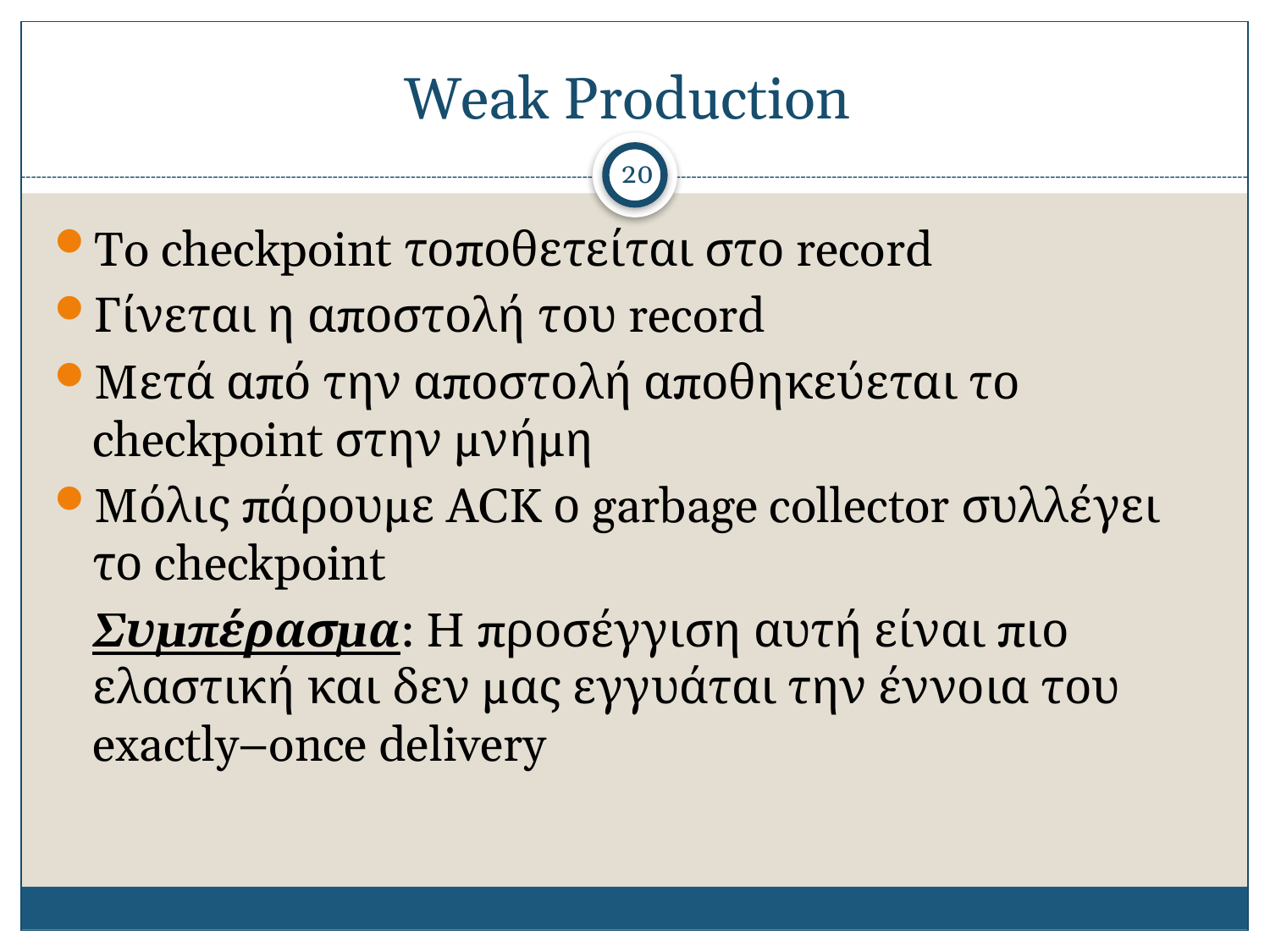

# Weak Production
20
To checkpoint τοποθετείται στο record
Γίνεται η αποστολή του record
Μετά από την αποστολή αποθηκεύεται το checkpoint στην μνήμη
Μόλις πάρουμε ACK ο garbage collector συλλέγει το checkpoint
	Συμπέρασμα: Η προσέγγιση αυτή είναι πιο ελαστική και δεν μας εγγυάται την έννοια του exactly–once delivery